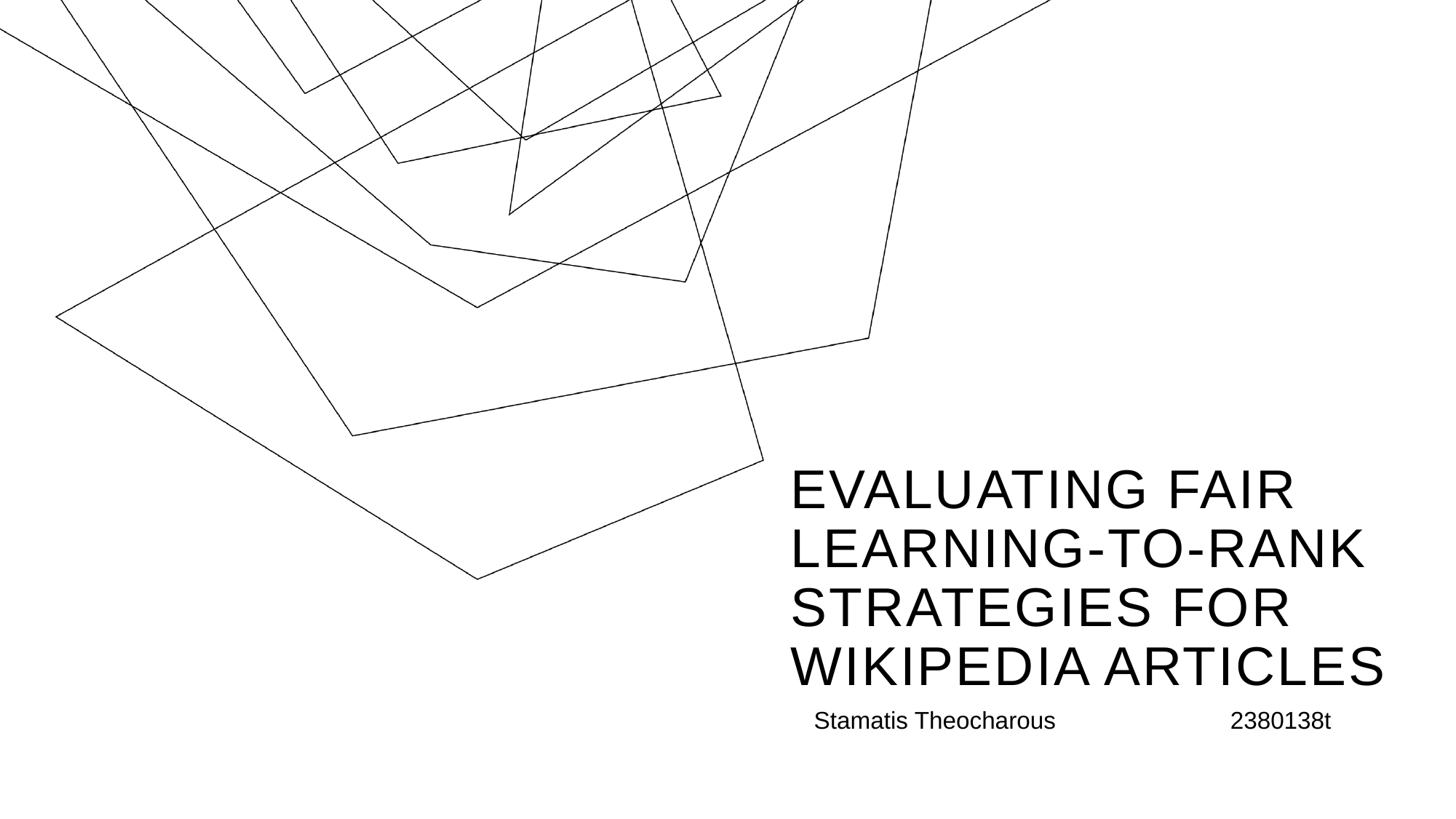

# Evaluating Fair Learning-to-Rank Strategies for Wikipedia Articles
Stamatis Theocharous                          2380138t